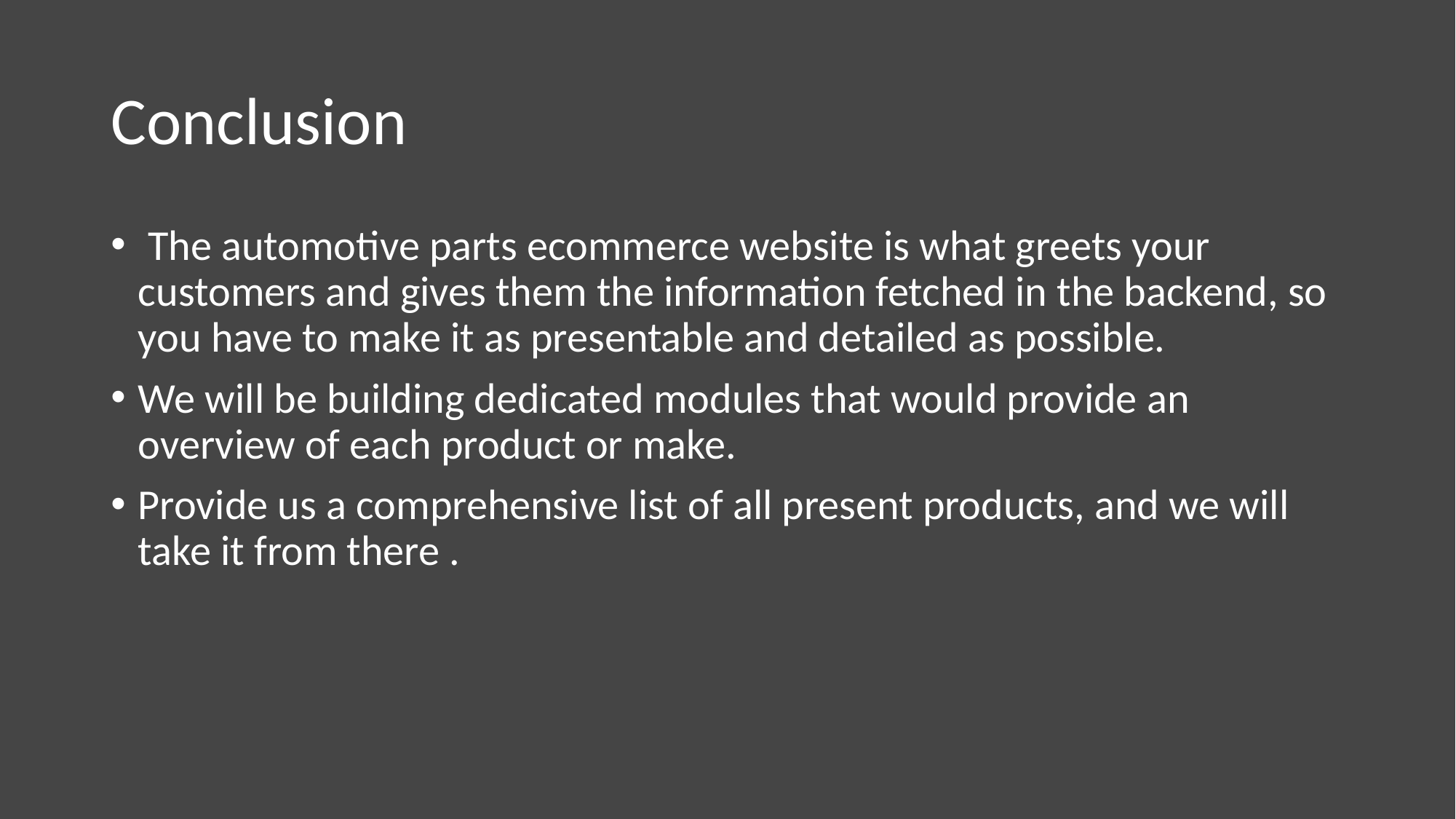

# Conclusion
 The automotive parts ecommerce website is what greets your customers and gives them the information fetched in the backend, so you have to make it as presentable and detailed as possible.
We will be building dedicated modules that would provide an overview of each product or make.
Provide us a comprehensive list of all present products, and we will take it from there .